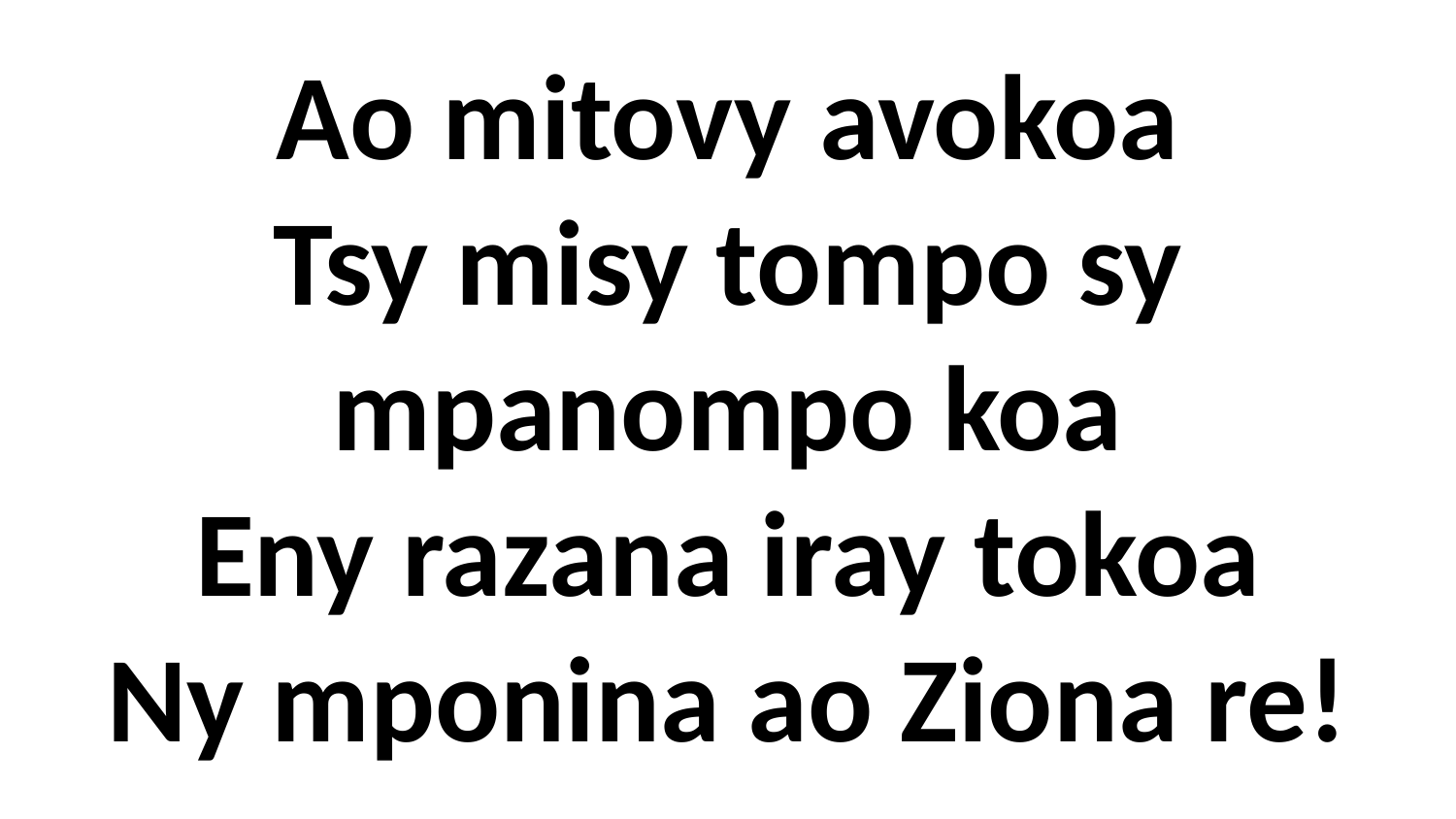

Ao mitovy avokoa
Tsy misy tompo sy mpanompo koa
Eny razana iray tokoa
Ny mponina ao Ziona re!